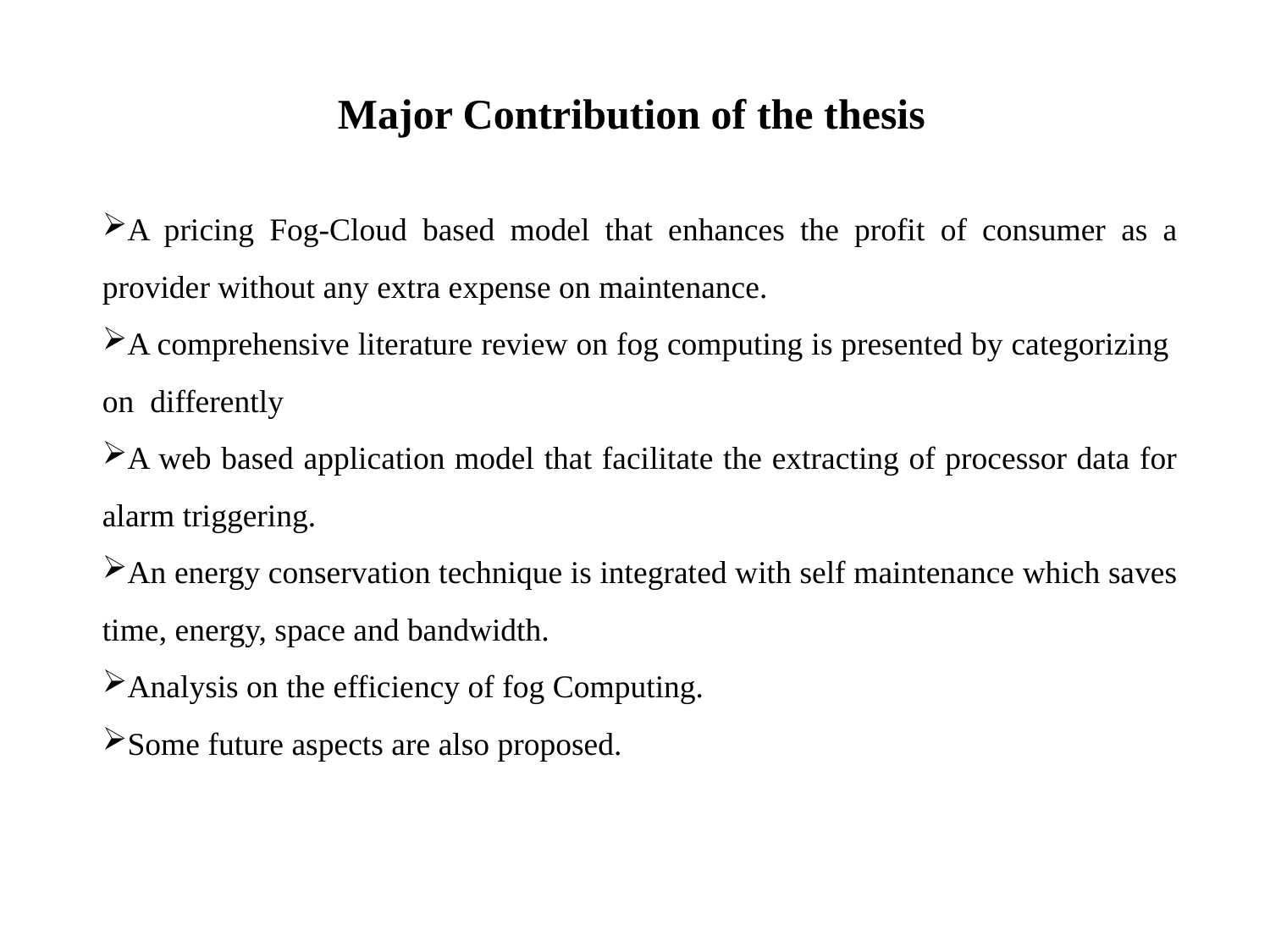

Major Contribution of the thesis

A pricing Fog-Cloud based model that enhances the profit of consumer as a provider without any extra expense on maintenance.
A comprehensive literature review on fog computing is presented by categorizing  on  differently
A web based application model that facilitate the extracting of processor data for alarm triggering.
An energy conservation technique is integrated with self maintenance which saves time, energy, space and bandwidth.
Analysis on the efficiency of fog Computing.
Some future aspects are also proposed.